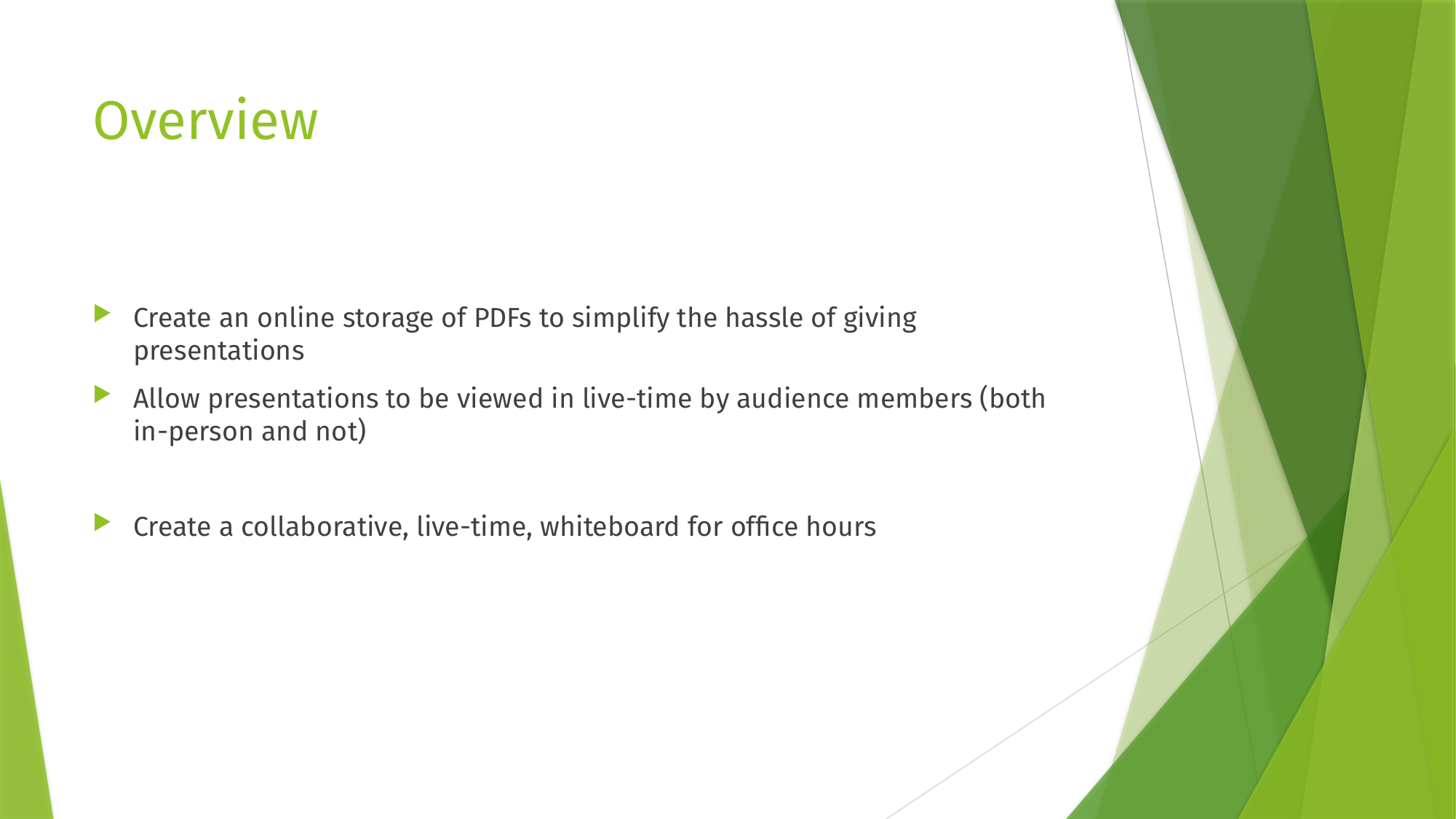

# Overview
Create an online storage of PDFs to simplify the hassle of giving presentations
Allow presentations to be viewed in live-time by audience members (both in-person and not)

Create a collaborative, live-time, whiteboard for office hours